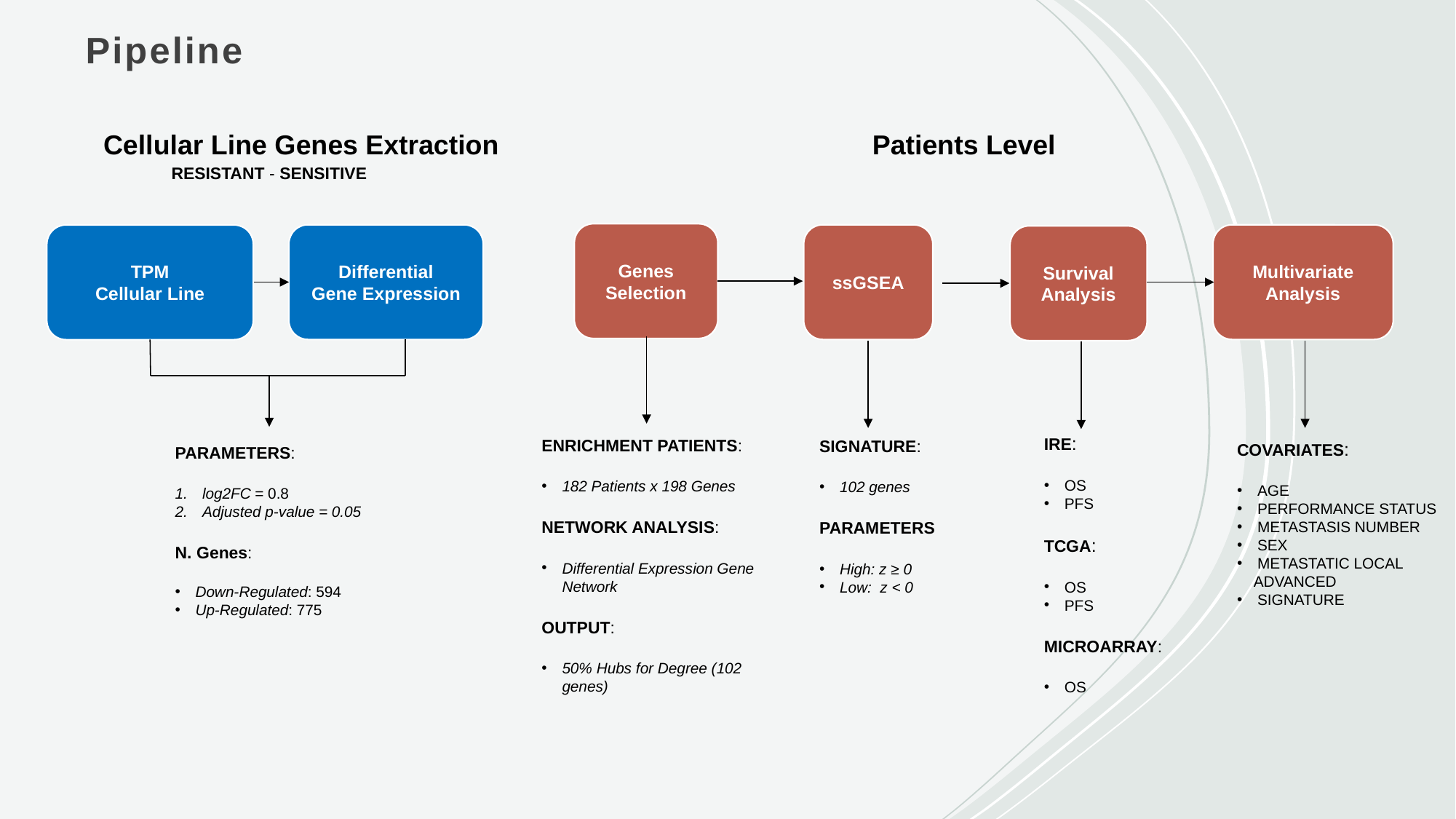

# Pipeline
Cellular Line Genes Extraction
Patients Level
RESISTANT - SENSITIVE
Genes
Selection
Differential
Gene Expression
ssGSEA
Multivariate
Analysis
TPM
Cellular Line
Survival
Analysis
IRE:

OS
PFS

TCGA:

OS
PFS

MICROARRAY:

OS
ENRICHMENT PATIENTS:

182 Patients x 198 Genes

NETWORK ANALYSIS:

Differential Expression Gene Network

OUTPUT:

50% Hubs for Degree (102 genes)

SIGNATURE:

102 genes

PARAMETERS

High: z ≥ 0
Low:  z < 0

COVARIATES:

AGE
PERFORMANCE STATUS
METASTASIS NUMBER
SEX
METASTATIC LOCAL
    ADVANCED
SIGNATURE
PARAMETERS:

log2FC = 0.8
Adjusted p-value = 0.05

N. Genes:

Down-Regulated: 594
Up-Regulated: 775